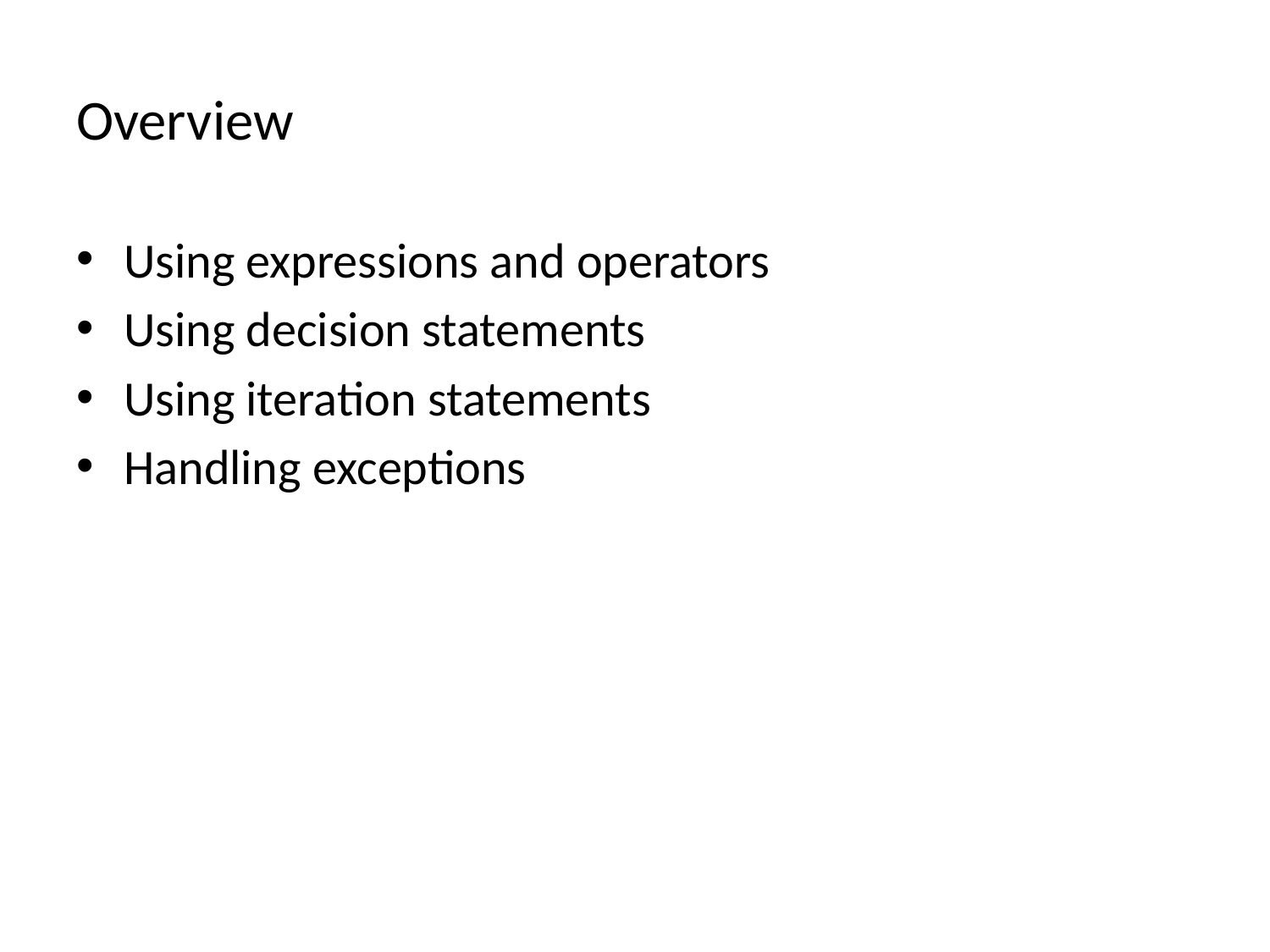

# Overview
Using expressions and operators
Using decision statements
Using iteration statements
Handling exceptions